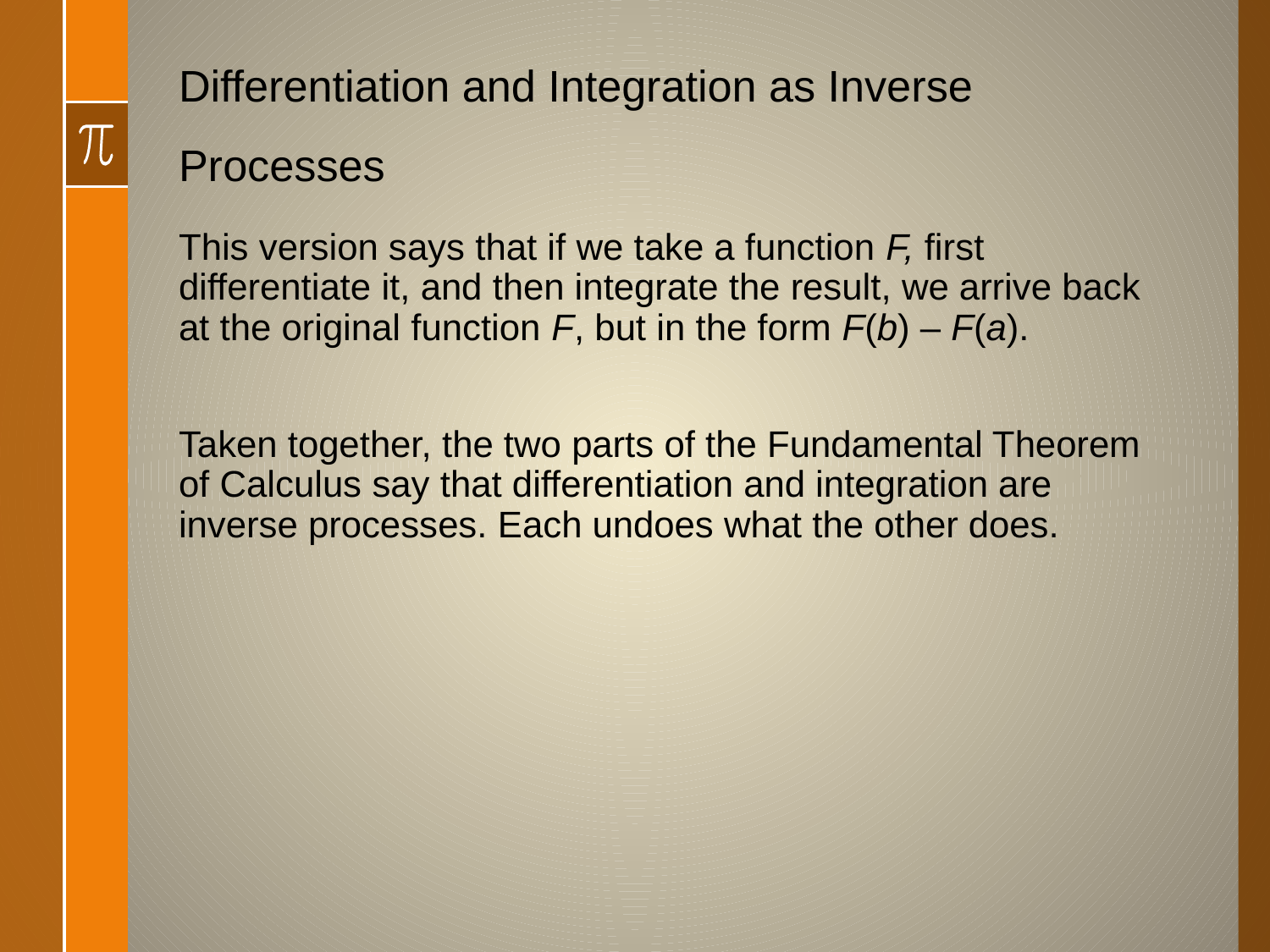

# Differentiation and Integration as Inverse Processes
This version says that if we take a function F, first differentiate it, and then integrate the result, we arrive back at the original function F, but in the form F(b) – F(a).

Taken together, the two parts of the Fundamental Theorem of Calculus say that differentiation and integration are inverse processes. Each undoes what the other does.